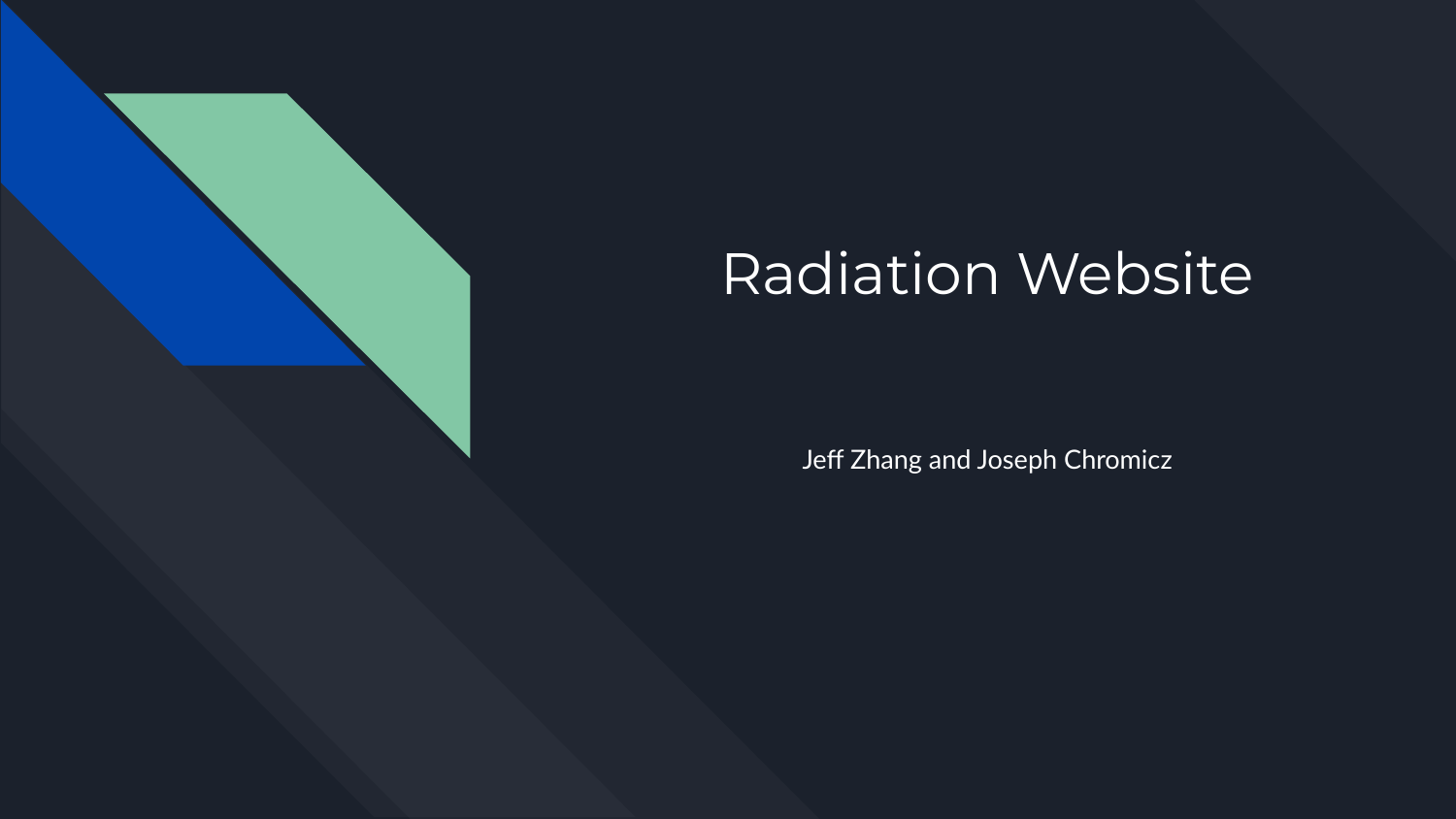

# Radiation Website
Jeff Zhang and Joseph Chromicz